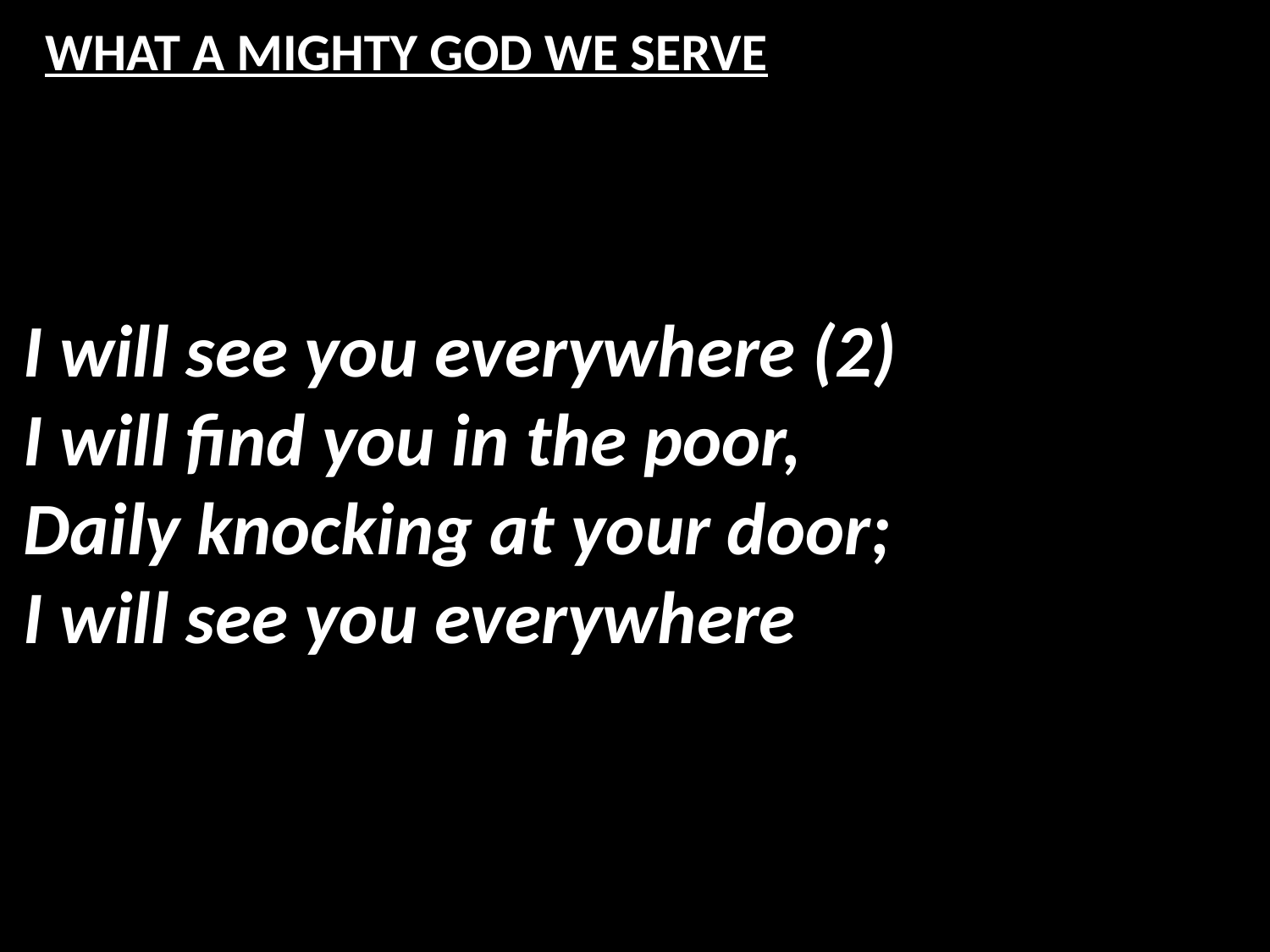

# WHAT A MIGHTY GOD WE SERVE
I will see you everywhere (2)
I will find you in the poor,
Daily knocking at your door;
I will see you everywhere